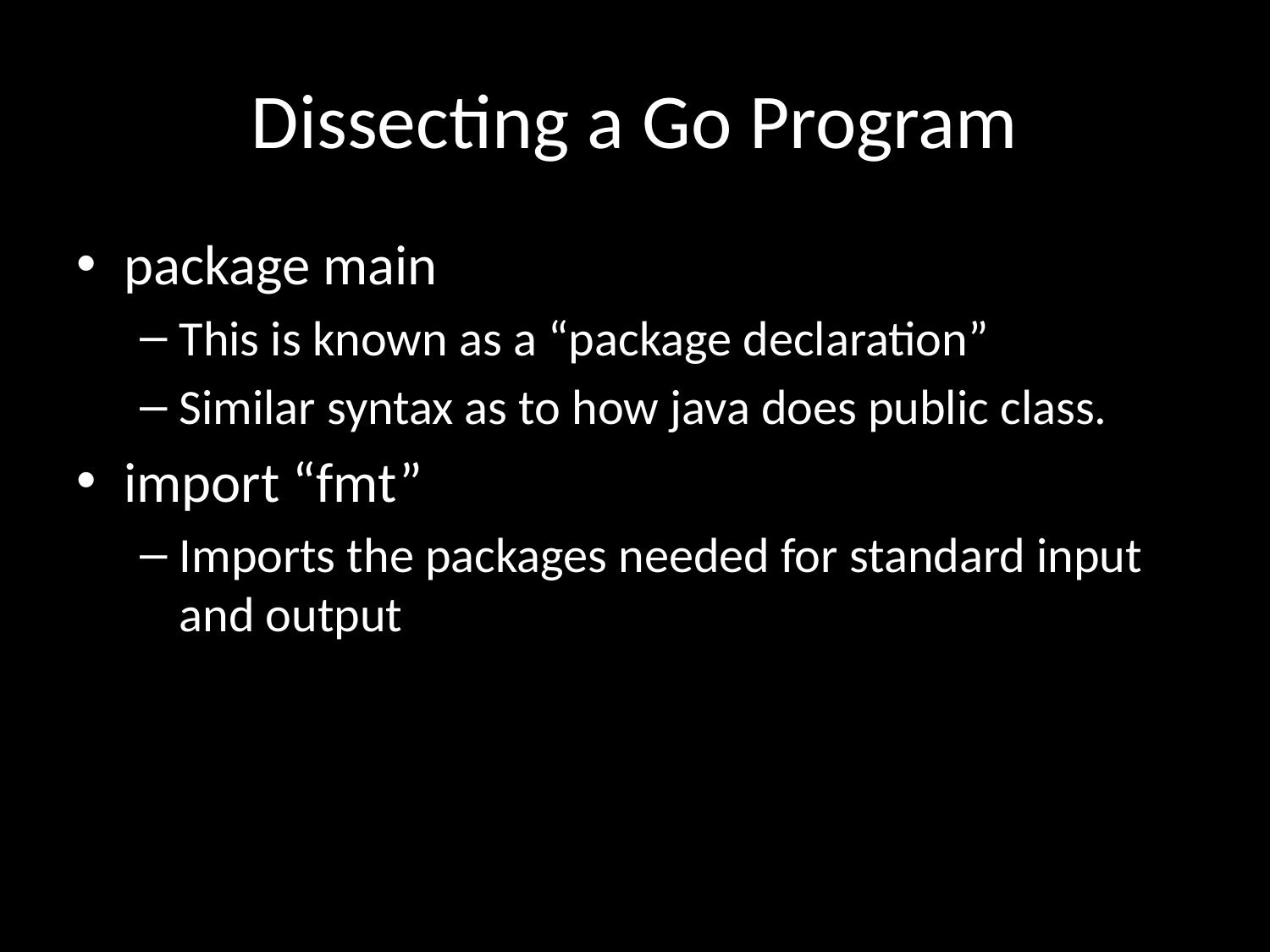

# Dissecting a Go Program
package main
This is known as a “package declaration”
Similar syntax as to how java does public class.
import “fmt”
Imports the packages needed for standard input and output